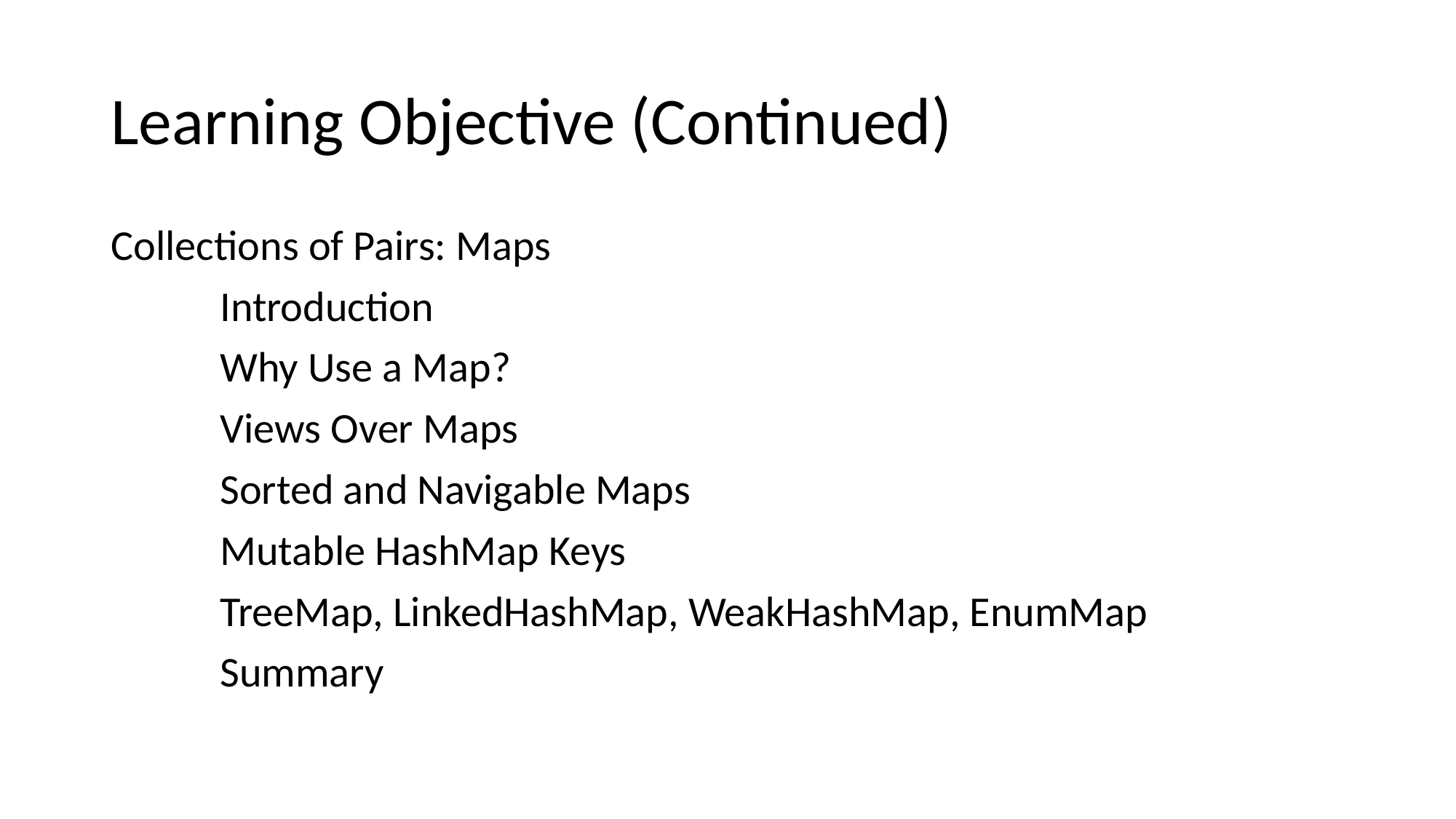

# Learning Objective (Continued)
Collections of Pairs: Maps
	Introduction
	Why Use a Map?
	Views Over Maps
	Sorted and Navigable Maps
	Mutable HashMap Keys
	TreeMap, LinkedHashMap, WeakHashMap, EnumMap
	Summary